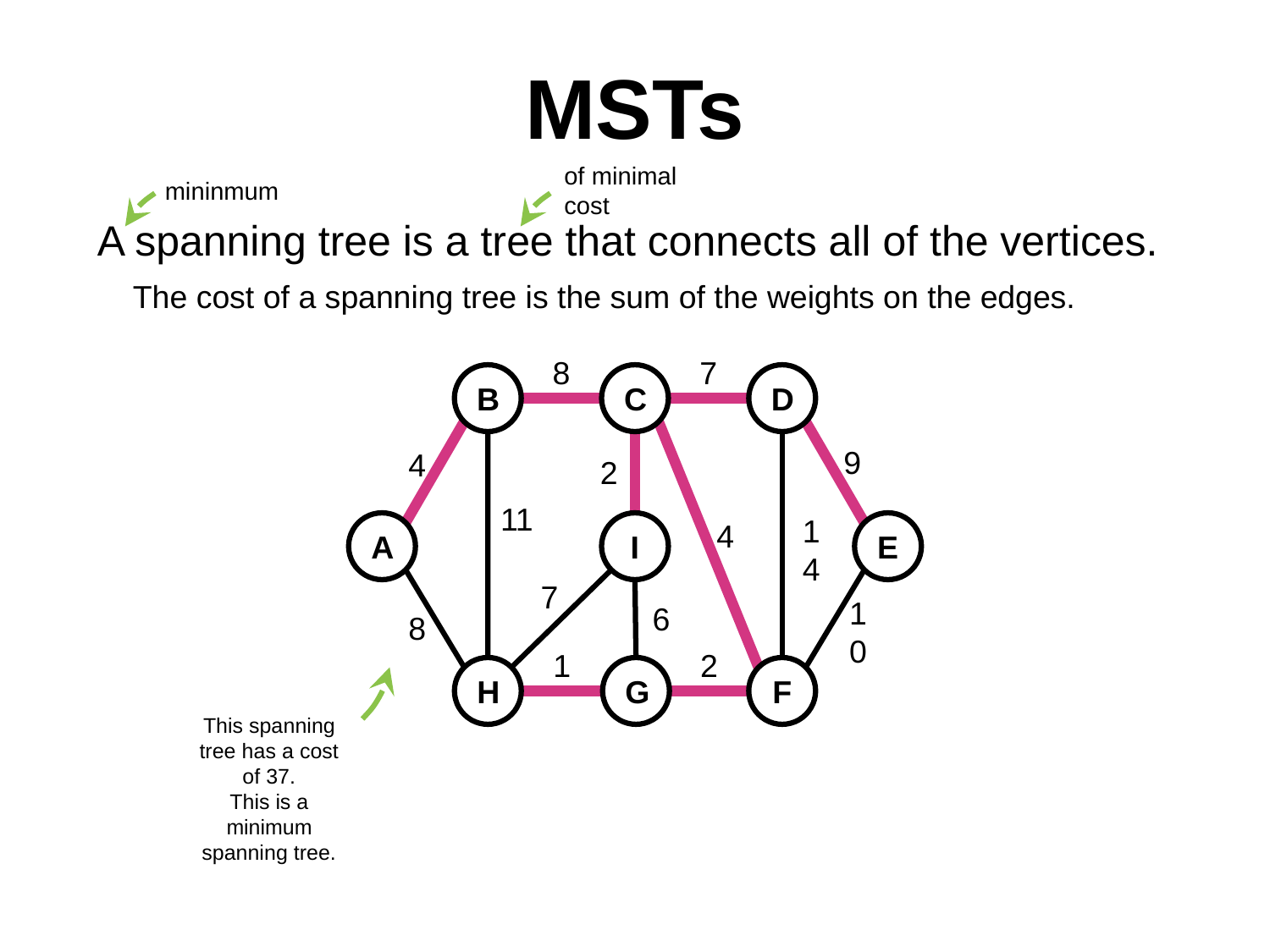

MSTs
mininmum
of minimal cost

A spanning tree is a tree that connects all of the vertices.

    The cost of a spanning tree is the sum of the weights on the edges.
7
8
B
C
D
9
4
2
11
4
A
E
I
14
7
6
8
10
1
2
H
G
F

This spanning tree has a cost of 37.
This is a minimum spanning tree.